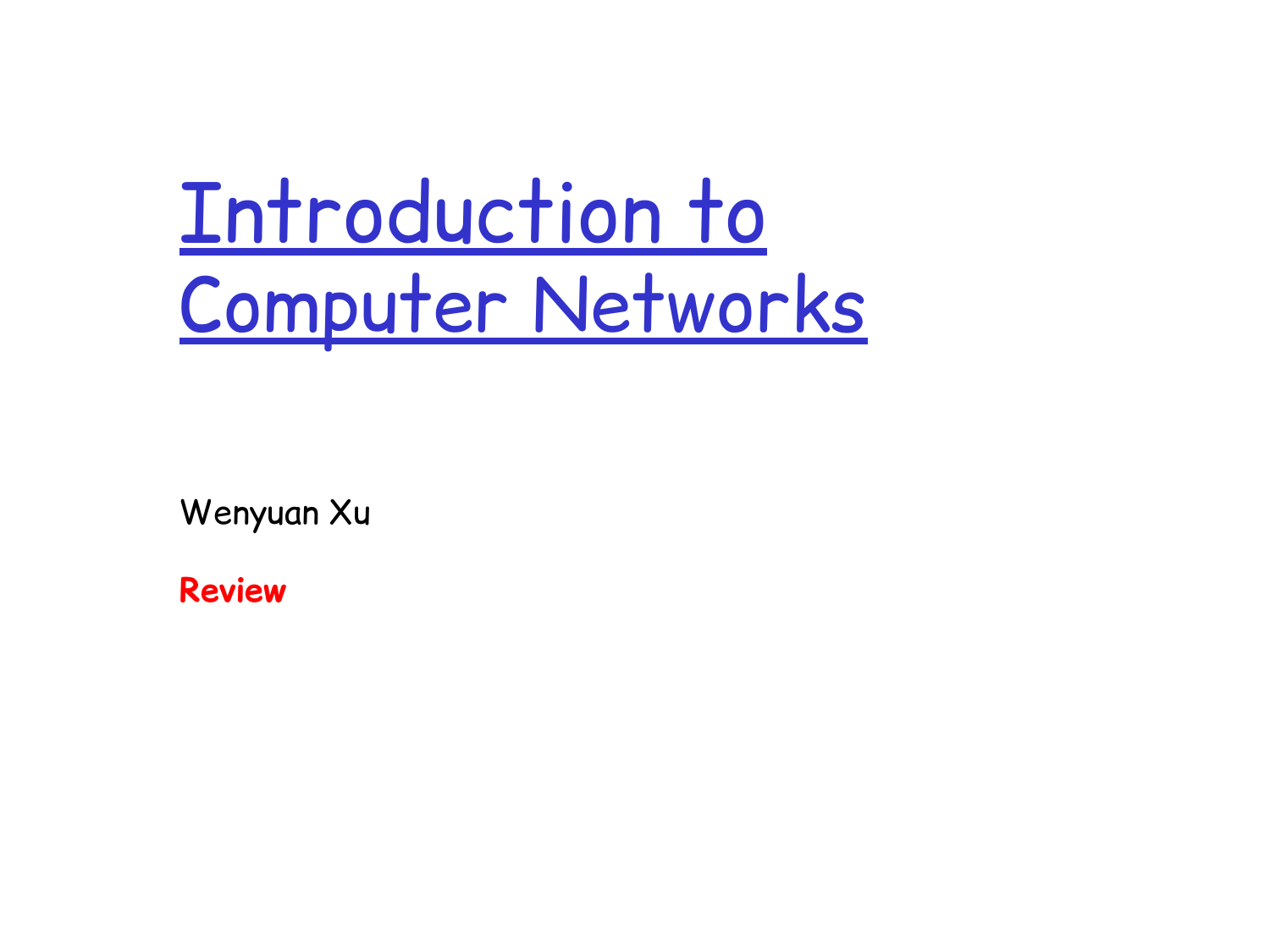

Introduction to Computer Networks
Wenyuan Xu

Review